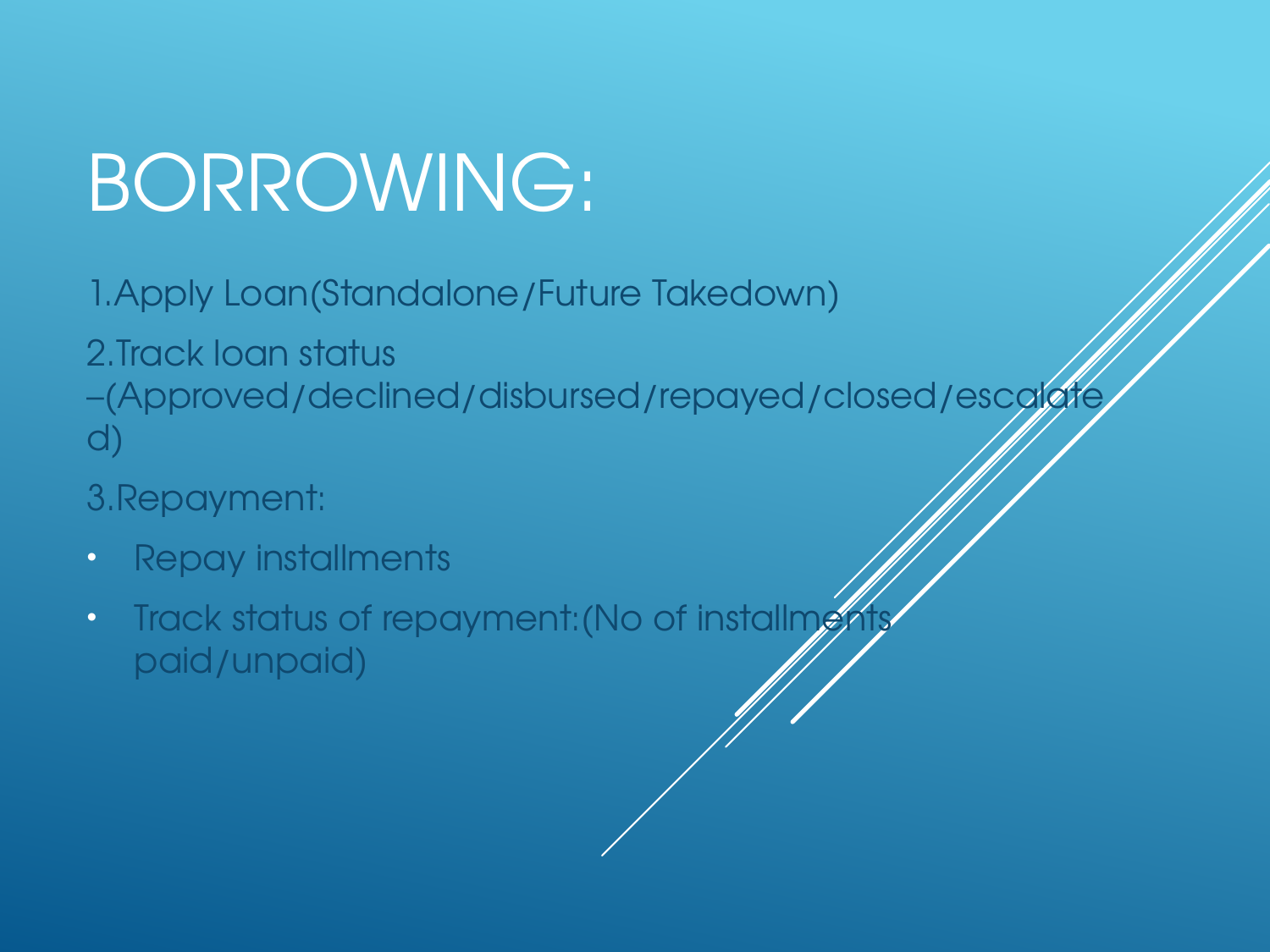

# Borrowing:
1.Apply Loan(Standalone/Future Takedown)
2.Track loan status –(Approved/declined/disbursed/repayed/closed/escalated)
3.Repayment:
Repay installments
Track status of repayment:(No of installments paid/unpaid)